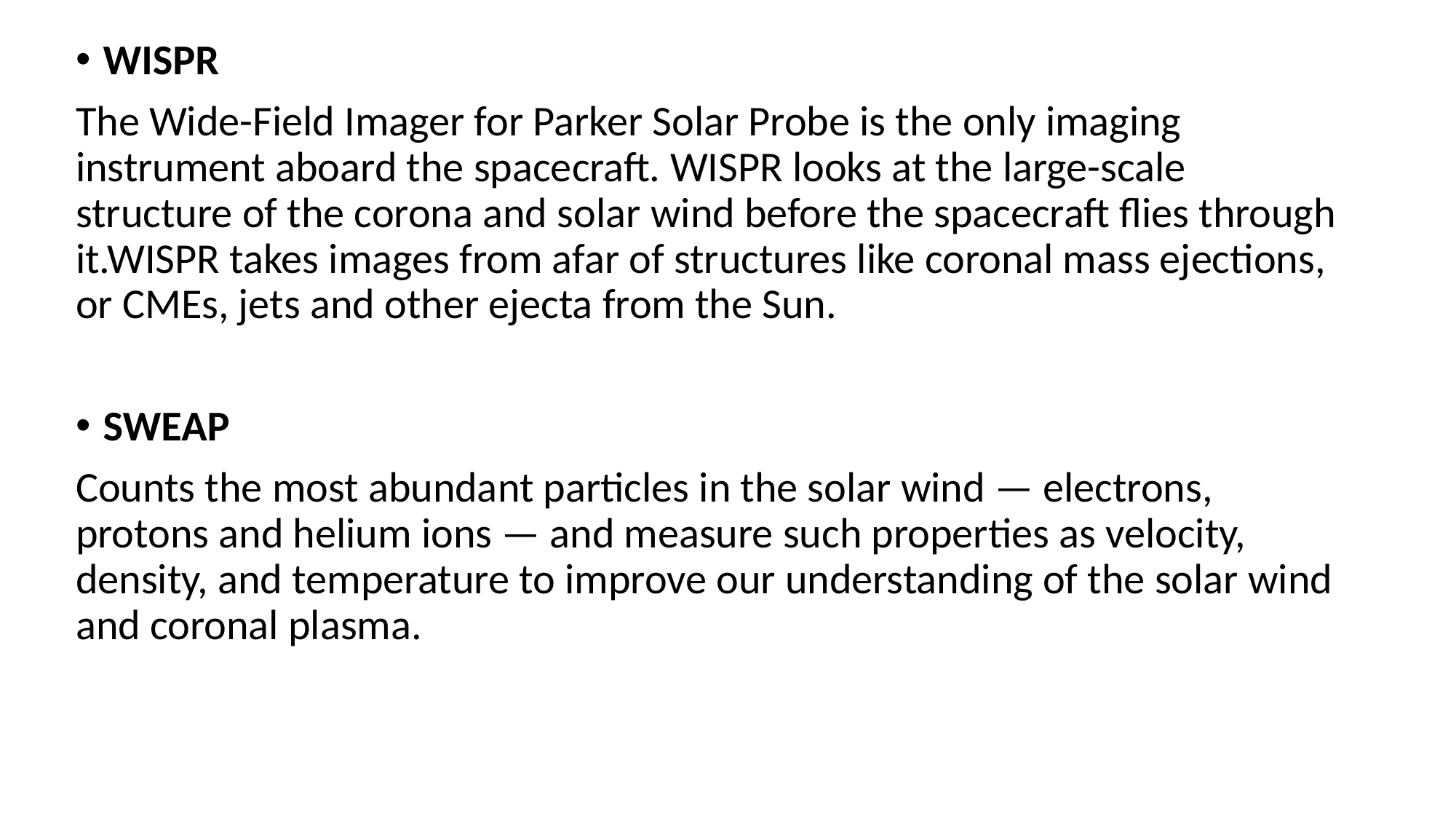

WISPR
The Wide-Field Imager for Parker Solar Probe is the only imaging instrument aboard the spacecraft. WISPR looks at the large-scale structure of the corona and solar wind before the spacecraft flies through it.WISPR takes images from afar of structures like coronal mass ejections, or CMEs, jets and other ejecta from the Sun.

SWEAP
Counts the most abundant particles in the solar wind — electrons, protons and helium ions — and measure such properties as velocity, density, and temperature to improve our understanding of the solar wind and coronal plasma.